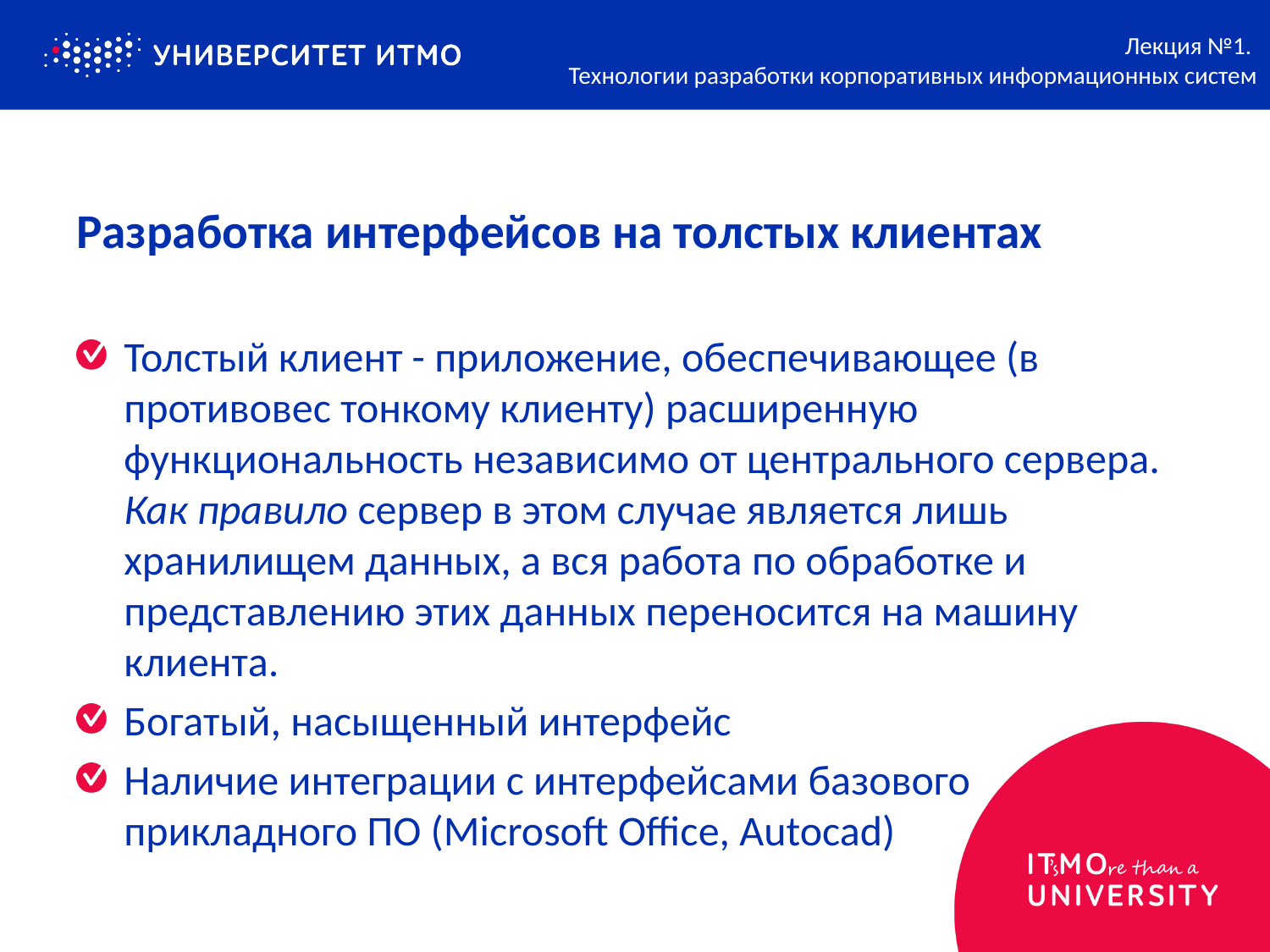

Лекция №1.
Технологии разработки корпоративных информационных систем
# Разработка интерфейсов на толстых клиентах
Толстый клиент - приложение, обеспечивающее (в противовес тонкому клиенту) расширенную функциональность независимо от центрального сервера. Как правило сервер в этом случае является лишь хранилищем данных, а вся работа по обработке и представлению этих данных переносится на машину клиента.
Богатый, насыщенный интерфейс
Наличие интеграции с интерфейсами базового прикладного ПО (Microsoft Office, Autocad)